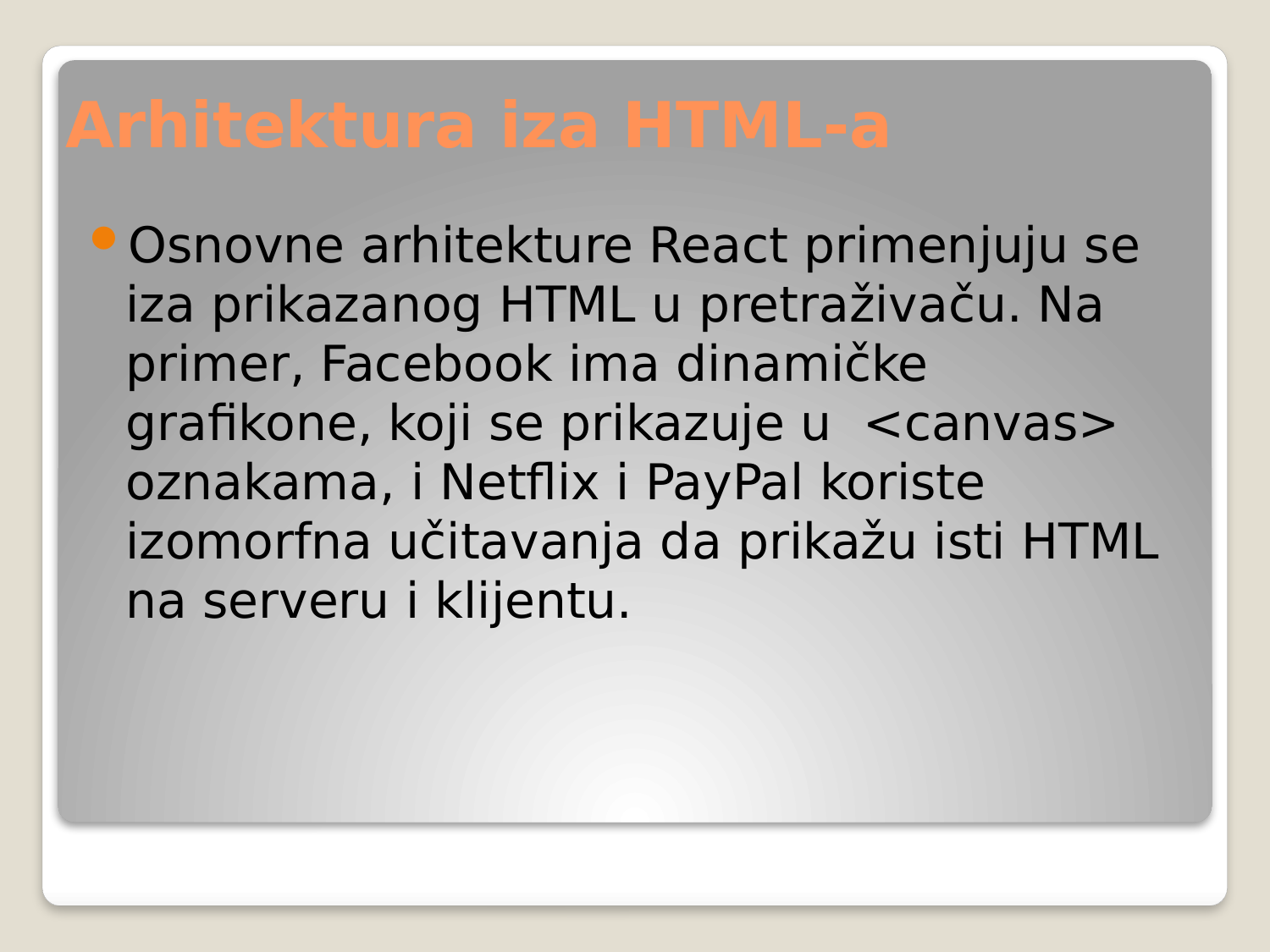

# Arhitektura iza HTML-a
Osnovne arhitekture React primenjuju se iza prikazanog HTML u pretraživaču. Na primer, Facebook ima dinamičke grafikone, koji se prikazuje u  <canvas> oznakama, i Netflix i PayPal koriste izomorfna učitavanja da prikažu isti HTML na serveru i klijentu.